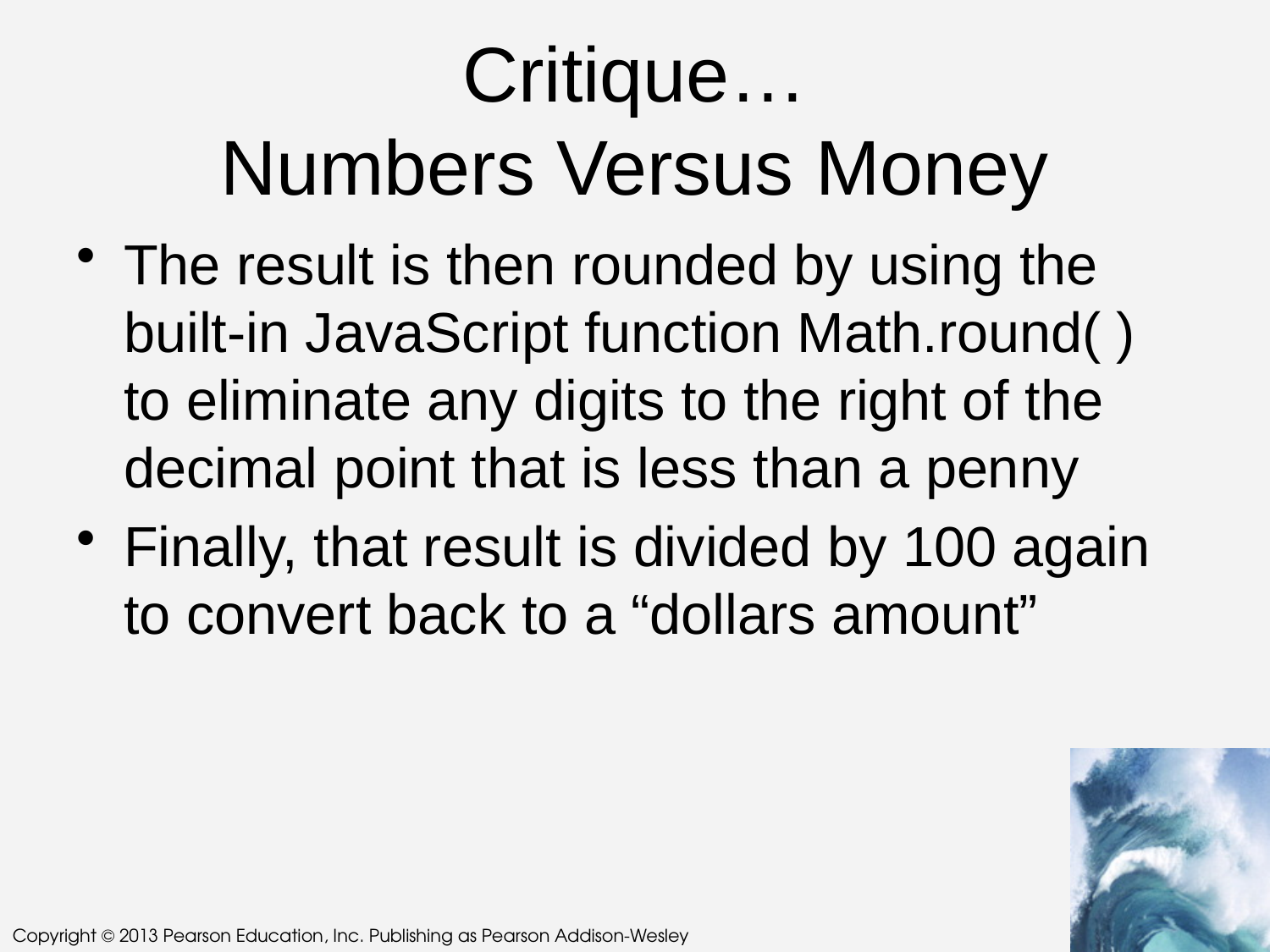

# Critique… Numbers Versus Money
The result is then rounded by using the built-in JavaScript function Math.round( ) to eliminate any digits to the right of the decimal point that is less than a penny
Finally, that result is divided by 100 again to convert back to a “dollars amount”